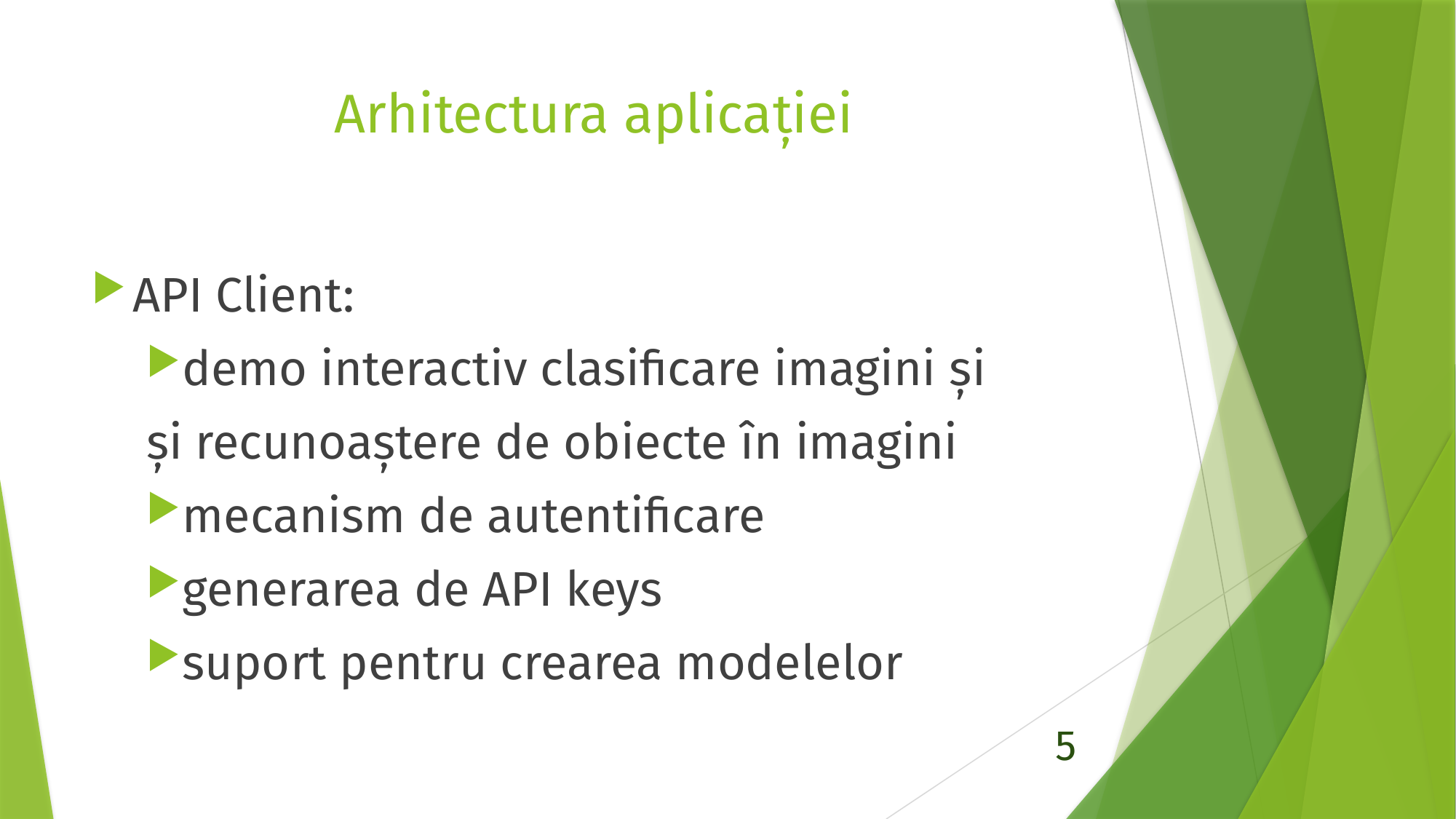

# Arhitectura aplicaţiei
API Client:
demo interactiv clasificare imagini şi
şi recunoaştere de obiecte în imagini
mecanism de autentificare
generarea de API keys
suport pentru crearea modelelor
5